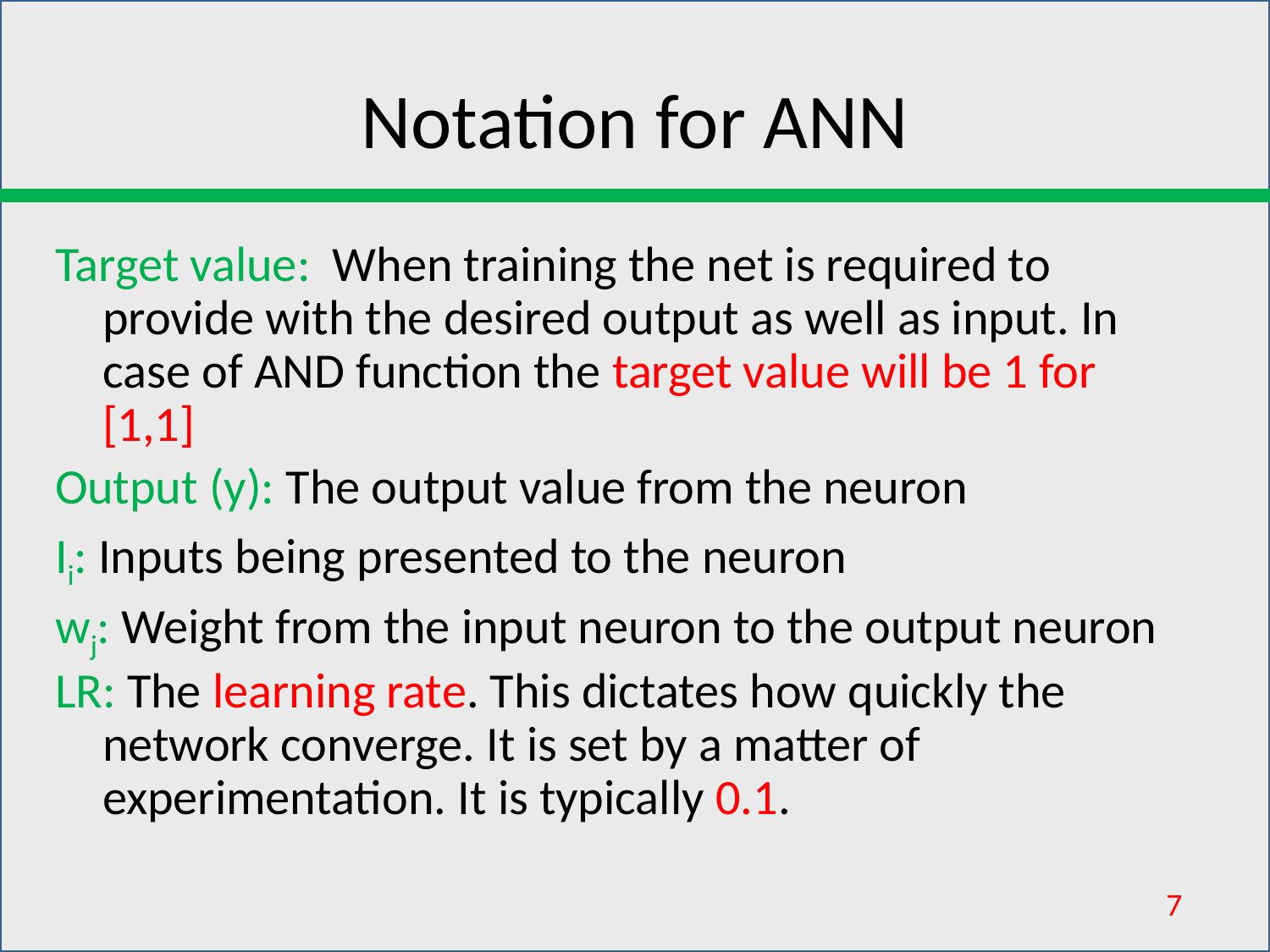

# Notation for ANN
Target value:  When training the net is required to provide with the desired output as well as input. In case of AND function the target value will be 1 for [1,1]
Output (y): The output value from the neuron
Ii: Inputs being presented to the neuron
wj: Weight from the input neuron to the output neuron
LR: The learning rate. This dictates how quickly the network converge. It is set by a matter of experimentation. It is typically 0.1.